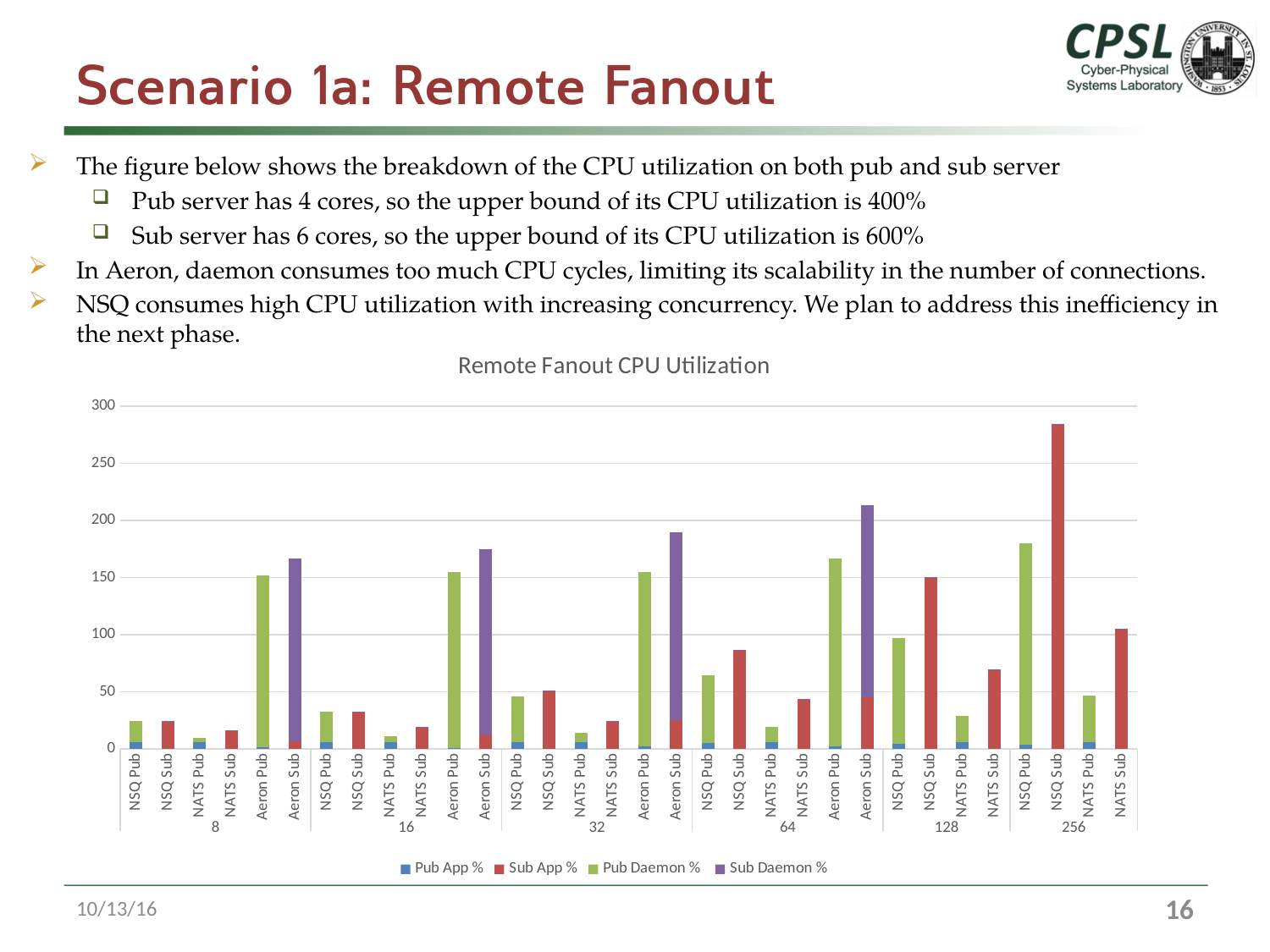

# Scenario 1a: Remote Fanout
The figure below shows the breakdown of the CPU utilization on both pub and sub server
Pub server has 4 cores, so the upper bound of its CPU utilization is 400%
Sub server has 6 cores, so the upper bound of its CPU utilization is 600%
In Aeron, daemon consumes too much CPU cycles, limiting its scalability in the number of connections.
NSQ consumes high CPU utilization with increasing concurrency. We plan to address this inefficiency in the next phase.

### Chart: Remote Fanout CPU Utilization

| Category | Pub App % | Sub App % | Pub Daemon %  | Sub Daemon % |
|---|---|---|---|---|
| NSQ Pub | 5.7 | None | 19.0 | None |
| NSQ Sub | None | 24.3 | None | 0.4 |
| NATS Pub | 6.0 | None | 4.0 | None |
| NATS Sub | None | 16.0 | None | 0.6 |
| Aeron Pub | 1.4 | None | 150.4 | None |
| Aeron Sub | None | 6.3 | None | 160.4 |
| NSQ Pub | 6.0 | None | 26.6 | None |
| NSQ Sub | None | 31.9 | None | 0.4 |
| NATS Pub | 6.0 | None | 5.0 | None |
| NATS Sub | None | 19.0 | None | 0.6 |
| Aeron Pub | 1.0 | None | 154.0 | None |
| Aeron Sub | None | 12.4 | None | 162.2 |
| NSQ Pub | 5.8 | None | 40.2 | None |
| NSQ Sub | None | 50.5 | None | 0.4 |
| NATS Pub | 6.0 | None | 8.0 | None |
| NATS Sub | None | 24.0 | None | 0.6 |
| Aeron Pub | 2.0 | None | 153.0 | None |
| Aeron Sub | None | 25.0 | None | 164.6 |
| NSQ Pub | 4.9 | None | 59.2 | None |
| NSQ Sub | None | 86.2 | None | 0.4 |
| NATS Pub | 6.0 | None | 13.0 | None |
| NATS Sub | None | 43.0 | None | 0.4 |
| Aeron Pub | 2.5 | None | 164.0 | None |
| Aeron Sub | None | 45.0 | None | 168.5 |
| NSQ Pub | 4.3 | None | 92.8 | None |
| NSQ Sub | None | 150.0 | None | 0.4 |
| NATS Pub | 6.0 | None | 23.0 | None |
| NATS Sub | None | 69.0 | None | 0.4 |
| NSQ Pub | 4.0 | None | 176.1 | None |
| NSQ Sub | None | 284.3999999999999 | None | 0.4 |
| NATS Pub | 6.0 | None | 41.0 | None |
| NATS Sub | None | 105.0 | None | 0.4 |
10/13/16

16